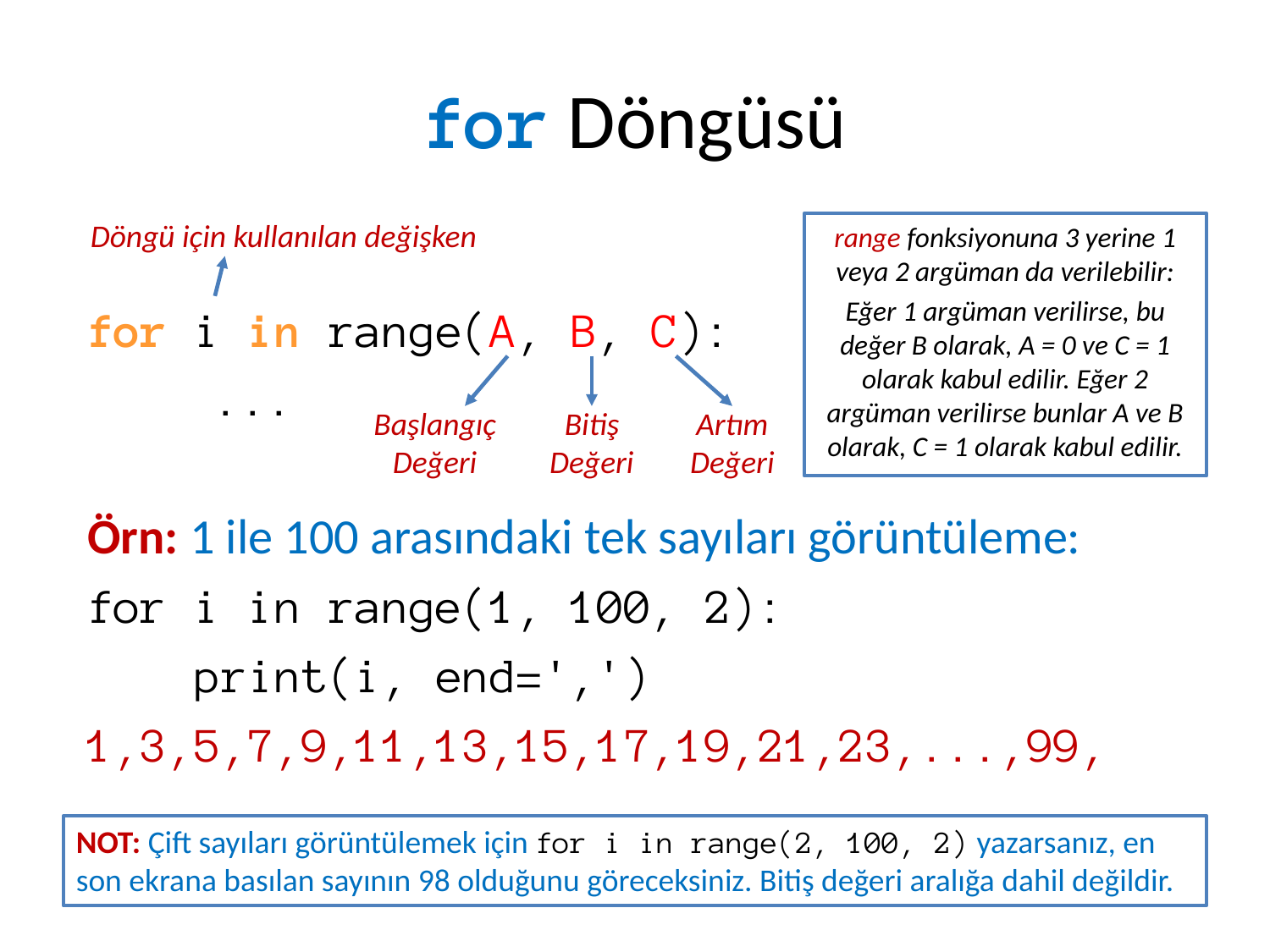

# for Döngüsü
Döngü için kullanılan değişken
range fonksiyonuna 3 yerine 1 veya 2 argüman da verilebilir:
Eğer 1 argüman verilirse, bu değer B olarak, A = 0 ve C = 1 olarak kabul edilir. Eğer 2 argüman verilirse bunlar A ve B olarak, C = 1 olarak kabul edilir.

for i in range(A, B, C):
	...

Örn: 1 ile 100 arasındaki tek sayıları görüntüleme:
for i in range(1, 100, 2):
    print(i, end=',')
1,3,5,7,9,11,13,15,17,19,21,23,...,99,
Başlangıç Değeri
Bitiş Değeri
Artım Değeri
NOT: Çift sayıları görüntülemek için for i in range(2, 100, 2) yazarsanız, en son ekrana basılan sayının 98 olduğunu göreceksiniz. Bitiş değeri aralığa dahil değildir.